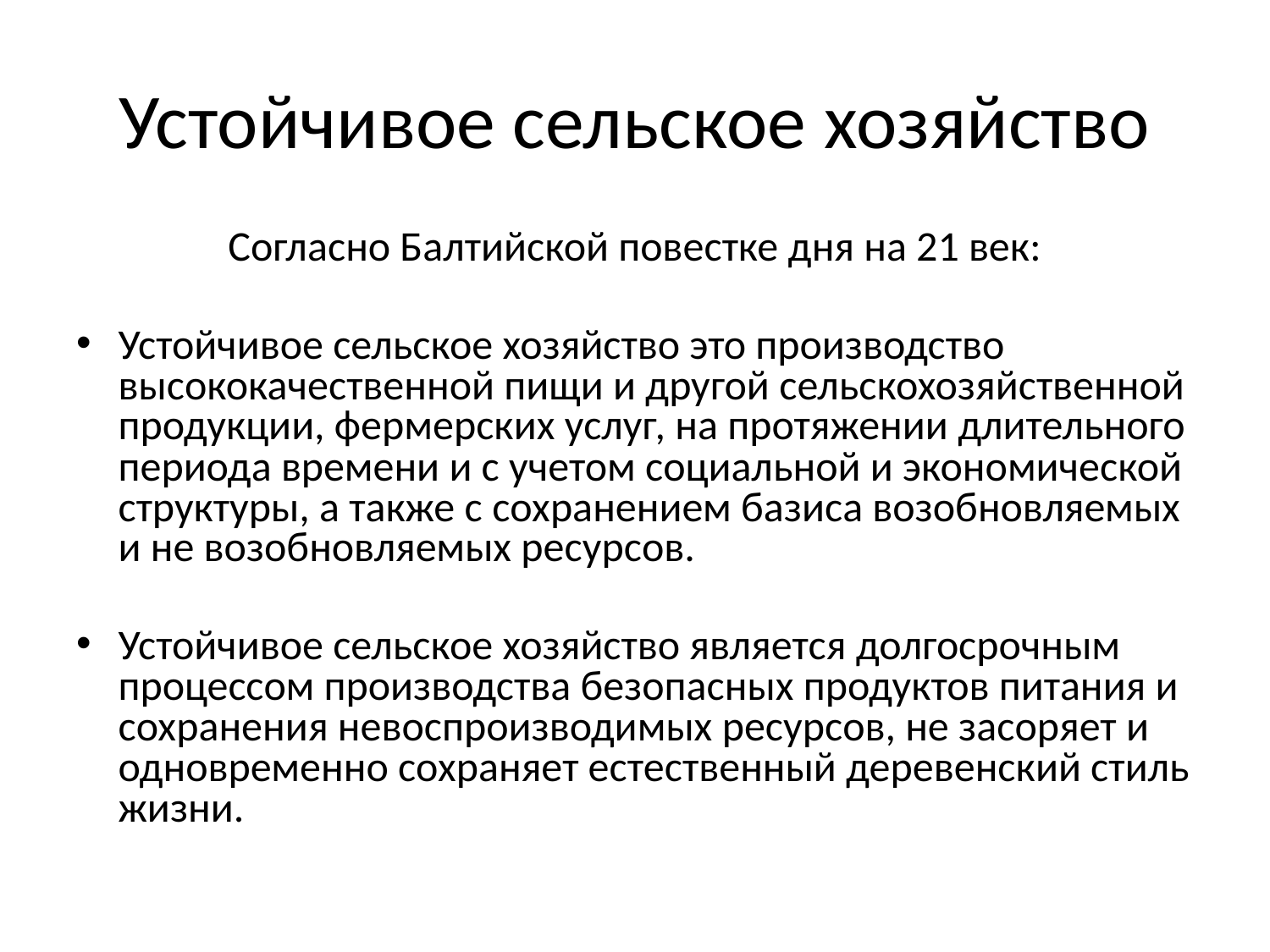

# Устойчивое сельское хозяйство
Согласно Балтийской повестке дня на 21 век:

Устойчивое сельское хозяйство это производство высококачественной пищи и другой сельскохозяйственной продукции, фермерских услуг, на протяжении длительного периода времени и с учетом социальной и экономической структуры, а также с сохранением базиса возобновляемых и не возобновляемых ресурсов.

Устойчивое сельское хозяйство является долгосрочным процессом производства безопасных продуктов питания и сохранения невоспроизводимых ресурсов, не засоряет и одновременно сохраняет естественный деревенский стиль жизни.